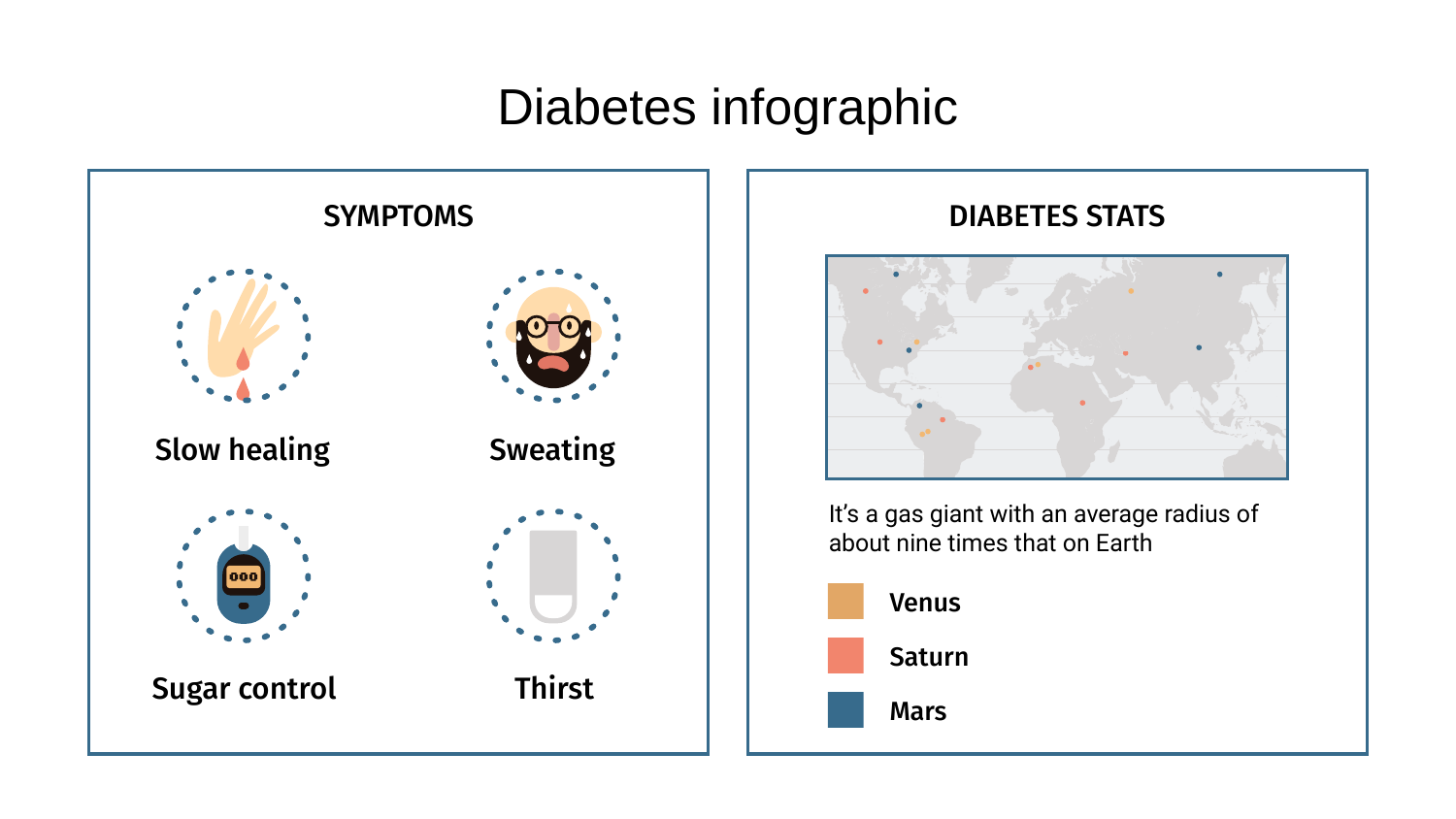

Diabetes infographic

SYMPTOMS
DIABETES STATS

Slow healing
Sweating
It’s a gas giant with an average radius of about nine times that on Earth

Venus

Saturn

Sugar control
Thirst
Mars